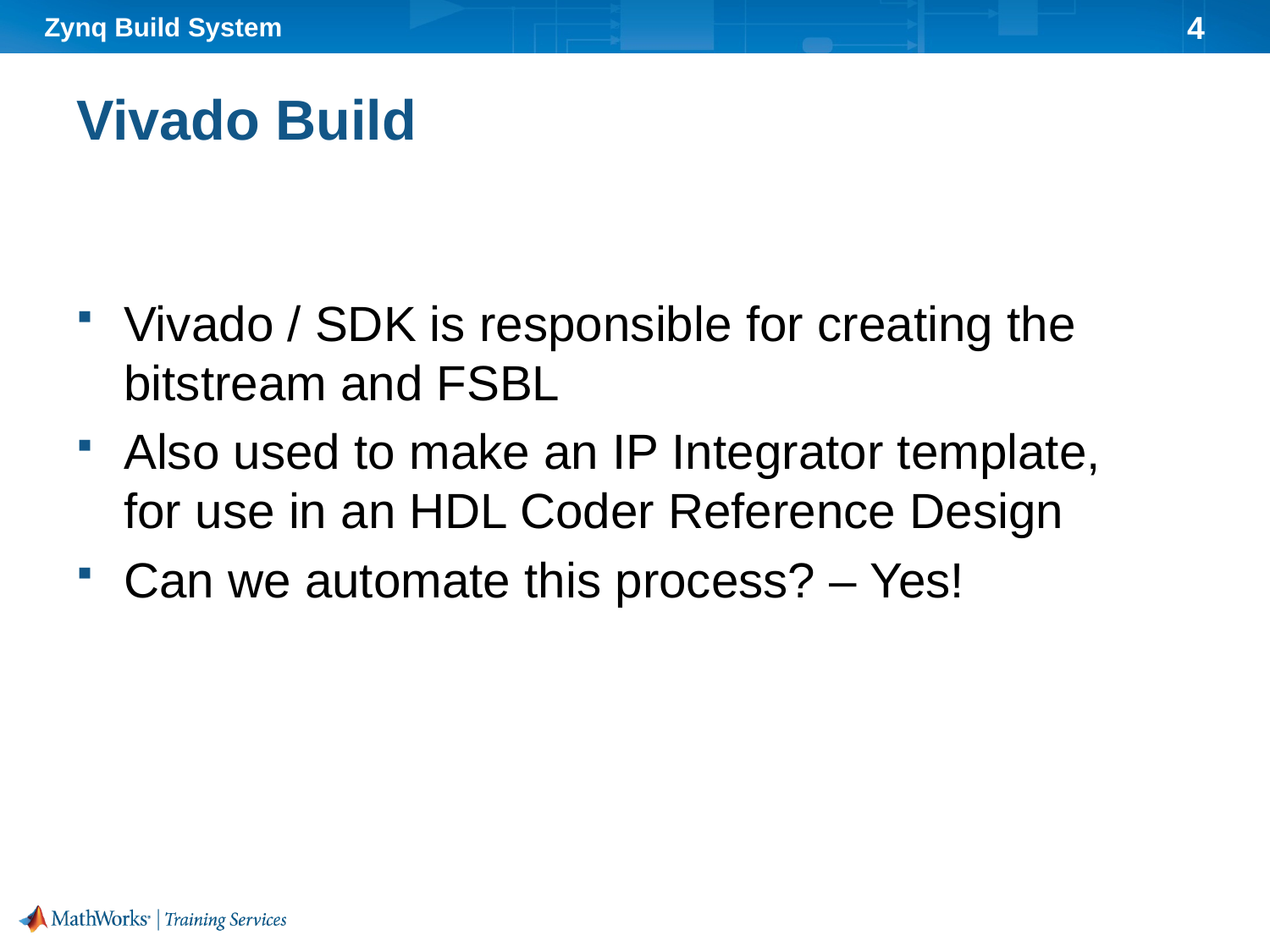

# Vivado Build
Vivado / SDK is responsible for creating the bitstream and FSBL
Also used to make an IP Integrator template, for use in an HDL Coder Reference Design
Can we automate this process? – Yes!